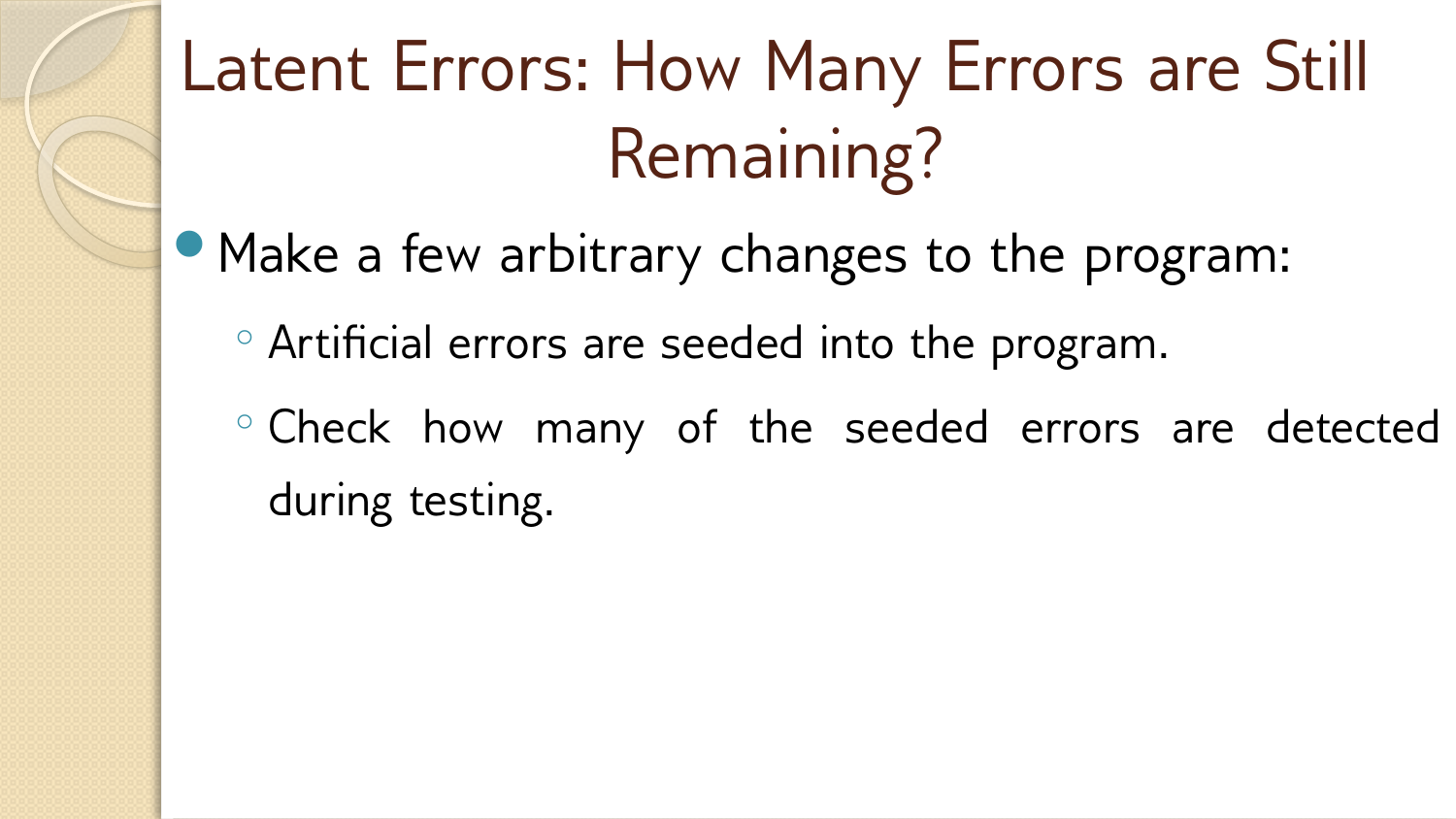

# Latent Errors: How Many Errors are Still Remaining?
Make a few arbitrary changes to the program:
Artificial errors are seeded into the program.
Check how many of the seeded errors are detected during testing.